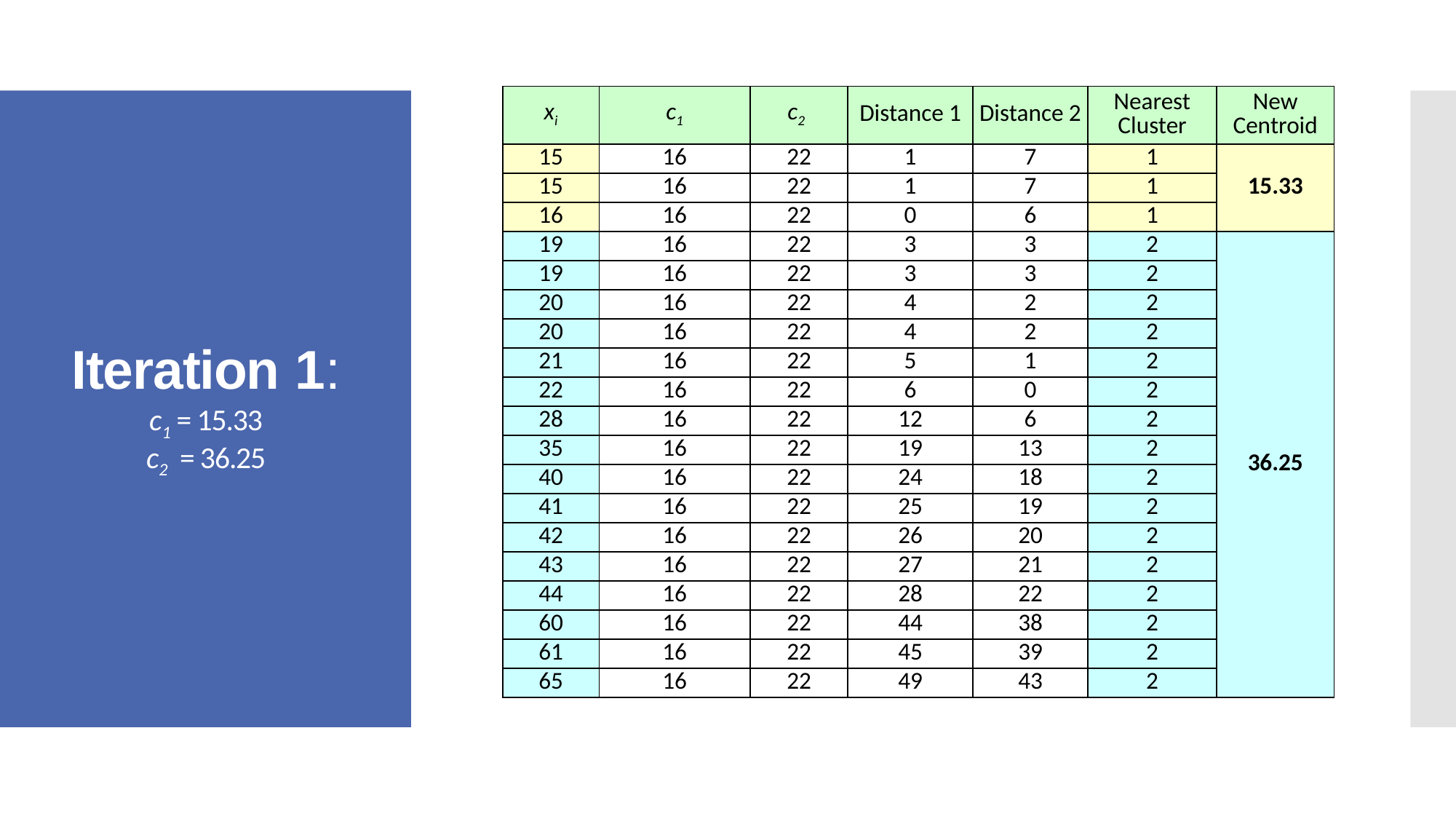

| xi | c1 | c2 | Distance 1 | Distance 2 | Nearest Cluster | New Centroid |
| --- | --- | --- | --- | --- | --- | --- |
| 15 | 16 | 22 | 1 | 7 | 1 | 15.33 |
| 15 | 16 | 22 | 1 | 7 | 1 |  |
| 16 | 16 | 22 | 0 | 6 | 1 |  |
| 19 | 16 | 22 | 3 | 3 | 2 | 36.25 |
| 19 | 16 | 22 | 3 | 3 | 2 |  |
| 20 | 16 | 22 | 4 | 2 | 2 |  |
| 20 | 16 | 22 | 4 | 2 | 2 |  |
| 21 | 16 | 22 | 5 | 1 | 2 |  |
| 22 | 16 | 22 | 6 | 0 | 2 |  |
| 28 | 16 | 22 | 12 | 6 | 2 |  |
| 35 | 16 | 22 | 19 | 13 | 2 |  |
| 40 | 16 | 22 | 24 | 18 | 2 |  |
| 41 | 16 | 22 | 25 | 19 | 2 |  |
| 42 | 16 | 22 | 26 | 20 | 2 |  |
| 43 | 16 | 22 | 27 | 21 | 2 |  |
| 44 | 16 | 22 | 28 | 22 | 2 |  |
| 60 | 16 | 22 | 44 | 38 | 2 |  |
| 61 | 16 | 22 | 45 | 39 | 2 |  |
| 65 | 16 | 22 | 49 | 43 | 2 |  |
# Iteration 1: c1 = 15.33 c2  = 36.25